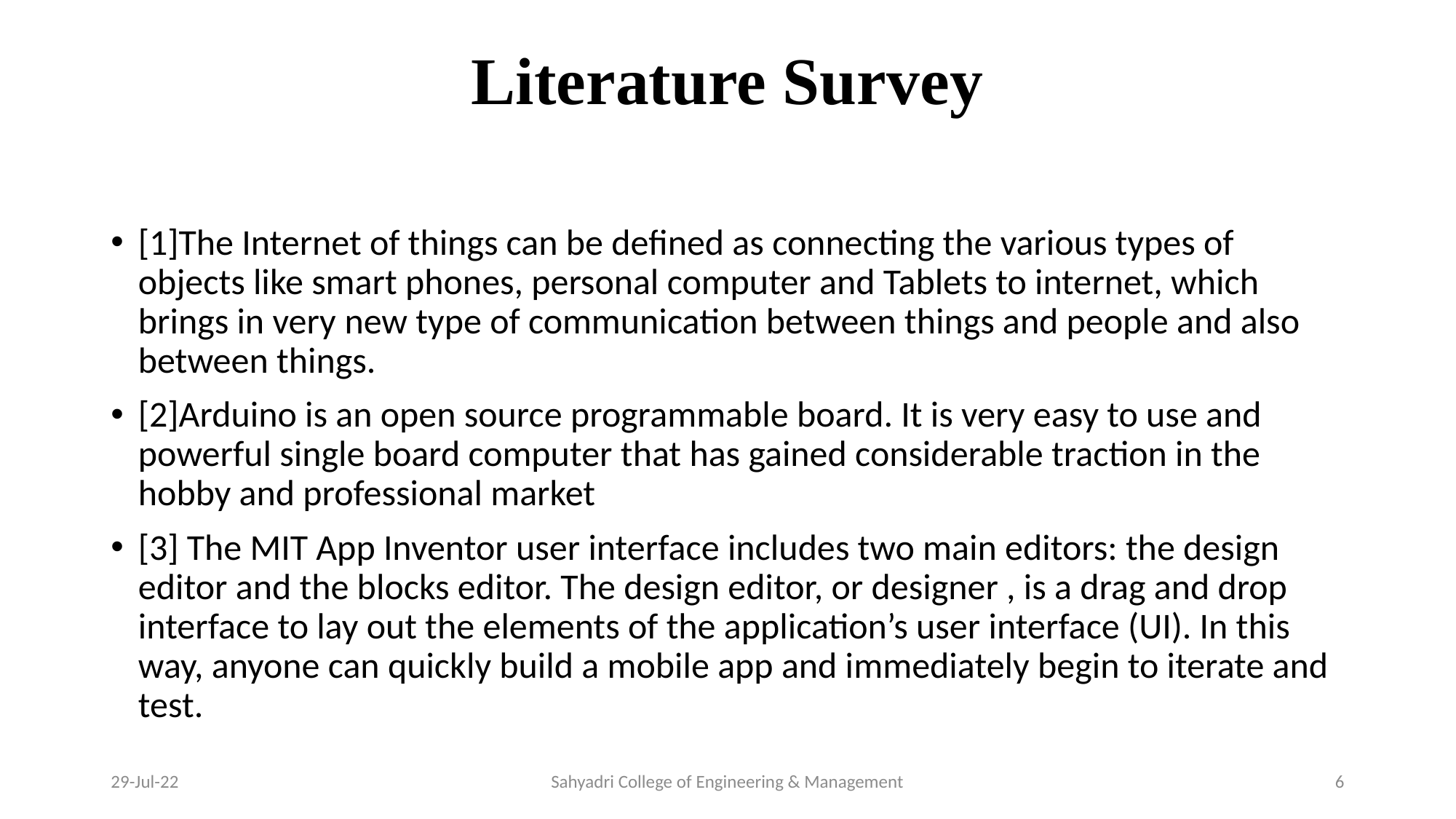

# Literature Survey
[1]The Internet of things can be defined as connecting the various types of objects like smart phones, personal computer and Tablets to internet, which brings in very new type of communication between things and people and also between things.
[2]Arduino is an open source programmable board. It is very easy to use and powerful single board computer that has gained considerable traction in the hobby and professional market
[3] The MIT App Inventor user interface includes two main editors: the design editor and the blocks editor. The design editor, or designer , is a drag and drop interface to lay out the elements of the application’s user interface (UI). In this way, anyone can quickly build a mobile app and immediately begin to iterate and test.

29-Jul-22
Sahyadri College of Engineering & Management
6